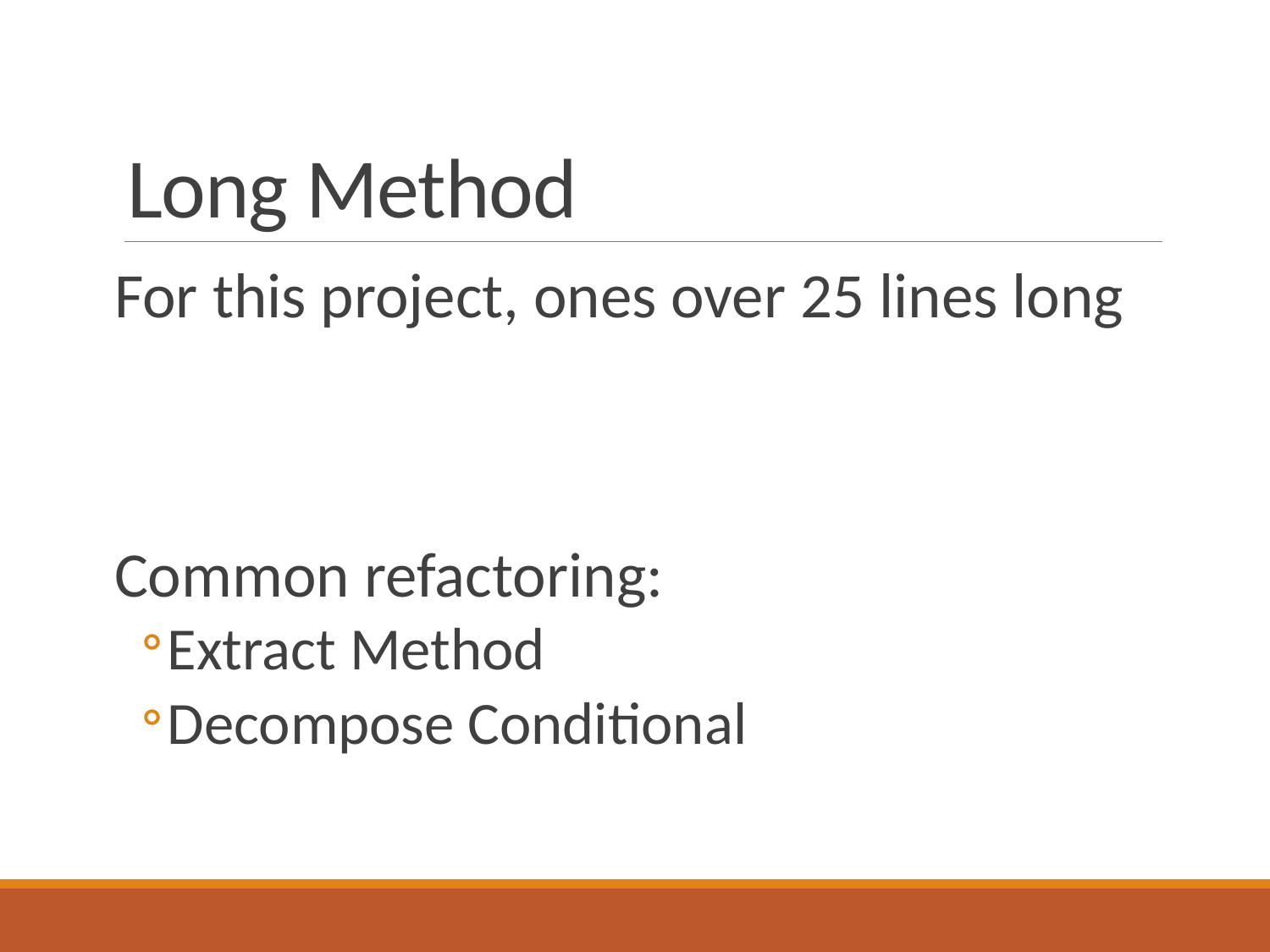

# Long Method
For this project, ones over 25 lines long

Common refactoring:
Extract Method
Decompose Conditional